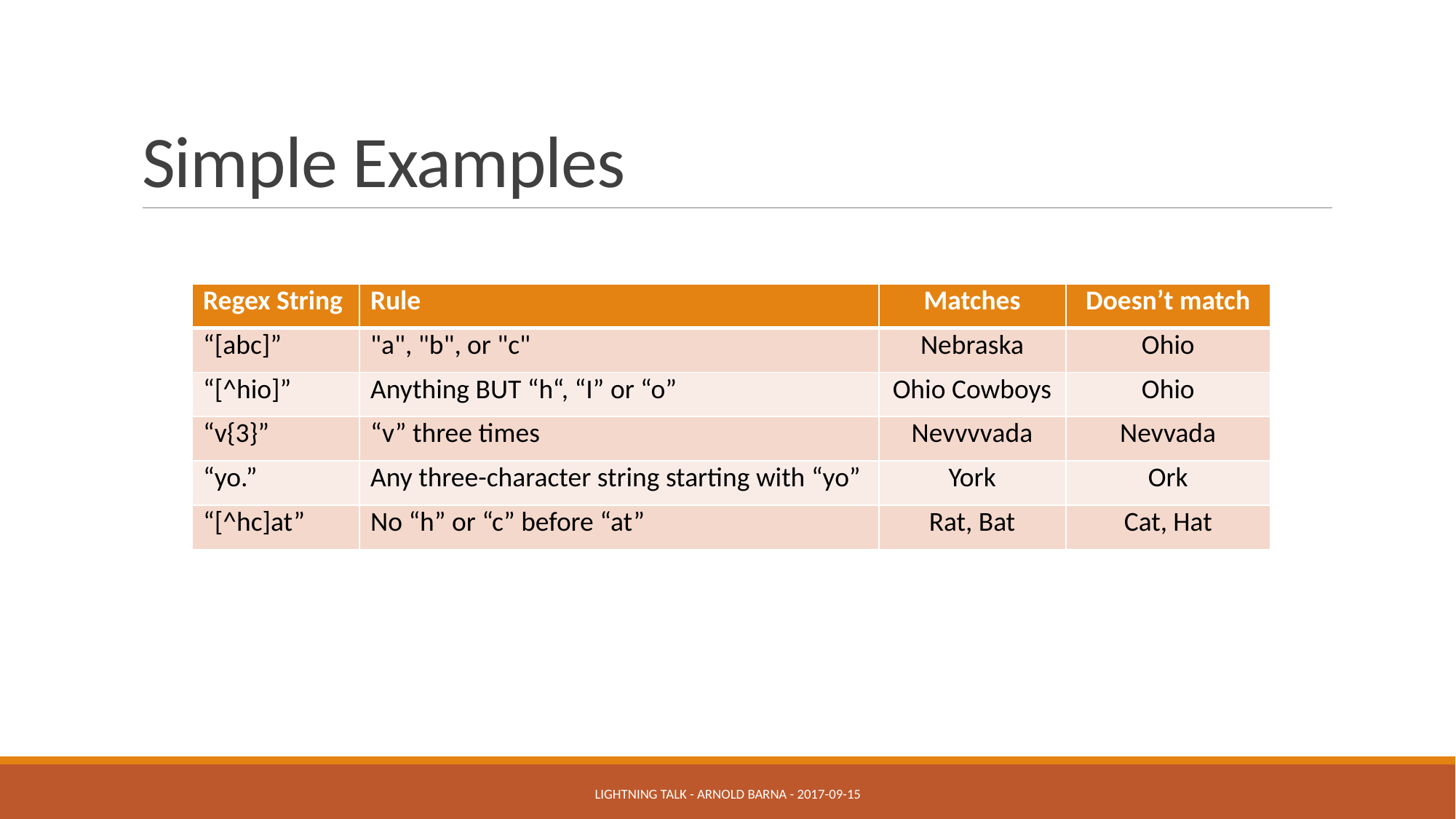

# Simple Examples
| Regex String | Rule | Matches | Doesn’t match |
| --- | --- | --- | --- |
| “[abc]” | "a", "b", or "c" | Nebraska | Ohio |
| “[^hio]” | Anything BUT “h“, “I” or “o” | Ohio Cowboys | Ohio |
| “v{3}” | “v” three times | Nevvvvada | Nevvada |
| “yo.” | Any three-character string starting with “yo” | York | Ork |
| “[^hc]at” | No “h” or “c” before “at” | Rat, Bat | Cat, Hat |
Lightning talk - Arnold BARNA - 2017-09-15